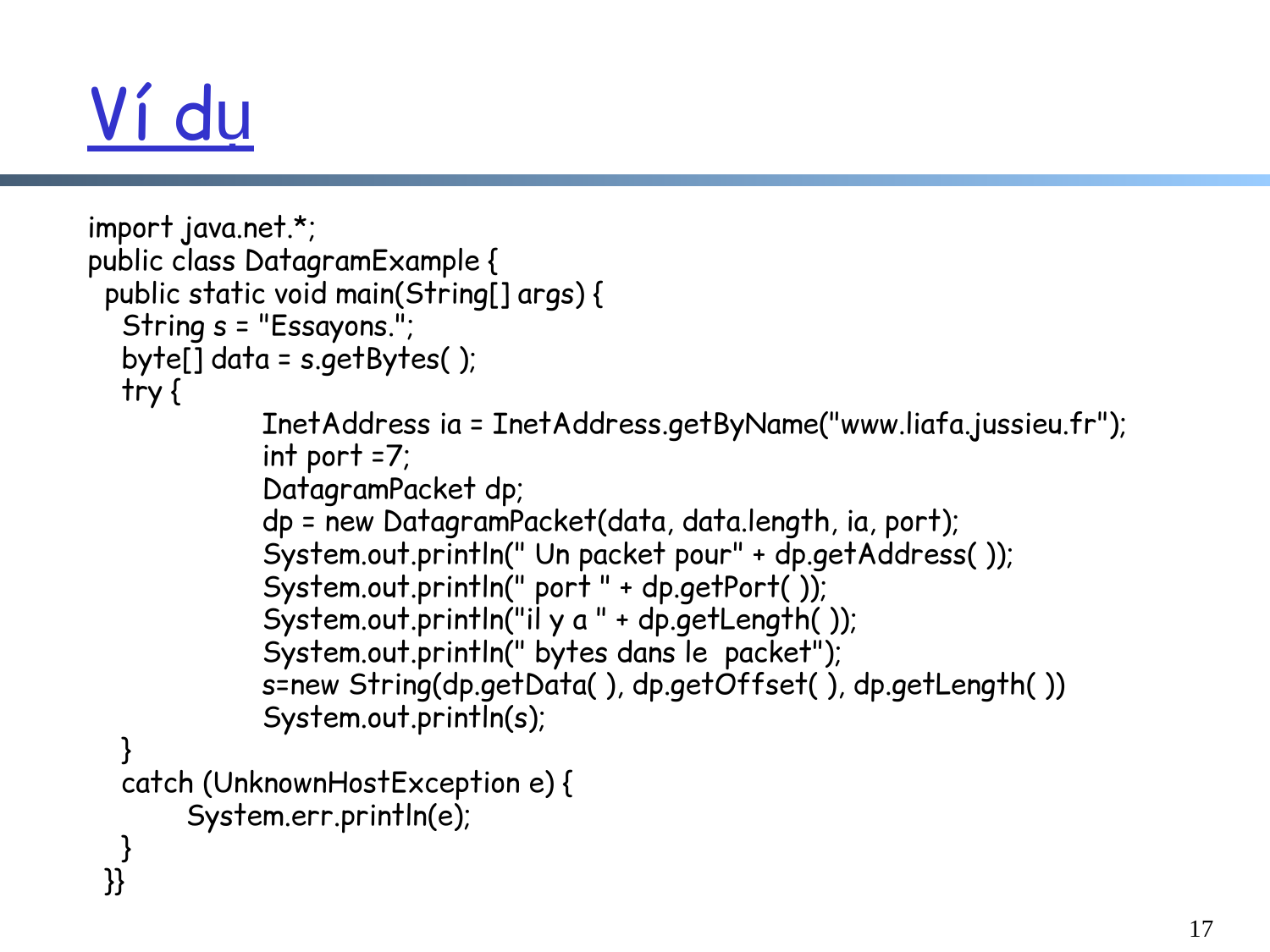

Ví dụ
import java.net.*;
public class DatagramExample {
  public static void main(String[] args) {
    String s = "Essayons.";
    byte[] data = s.getBytes( );
    try {
    		InetAddress ia = InetAddress.getByName("www.liafa.jussieu.fr");
      	int port =7;
      	DatagramPacket dp;
 		dp = new DatagramPacket(data, data.length, ia, port);
      	System.out.println(" Un packet pour" + dp.getAddress( ));
	   	System.out.println(" port " + dp.getPort( ));
      	System.out.println("il y a " + dp.getLength( ));
	   	System.out.println(" bytes dans le  packet");
	   	s=new String(dp.getData( ), dp.getOffset( ), dp.getLength( ))
      	System.out.println(s);
    }
    catch (UnknownHostException e) {
	      System.err.println(e);
    }
  }}
17